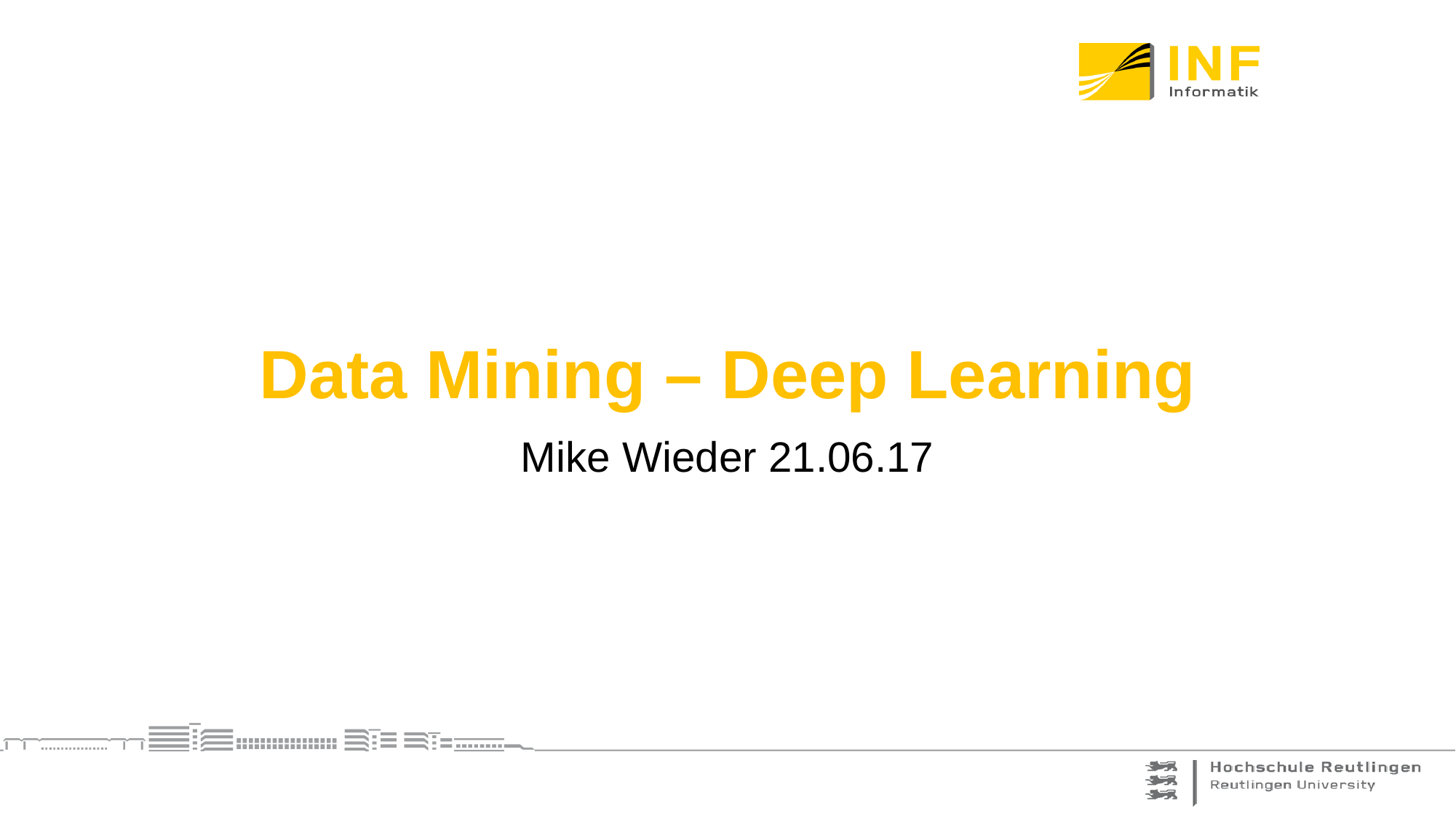

# Data Mining – Deep Learning
Mike Wieder 21.06.17